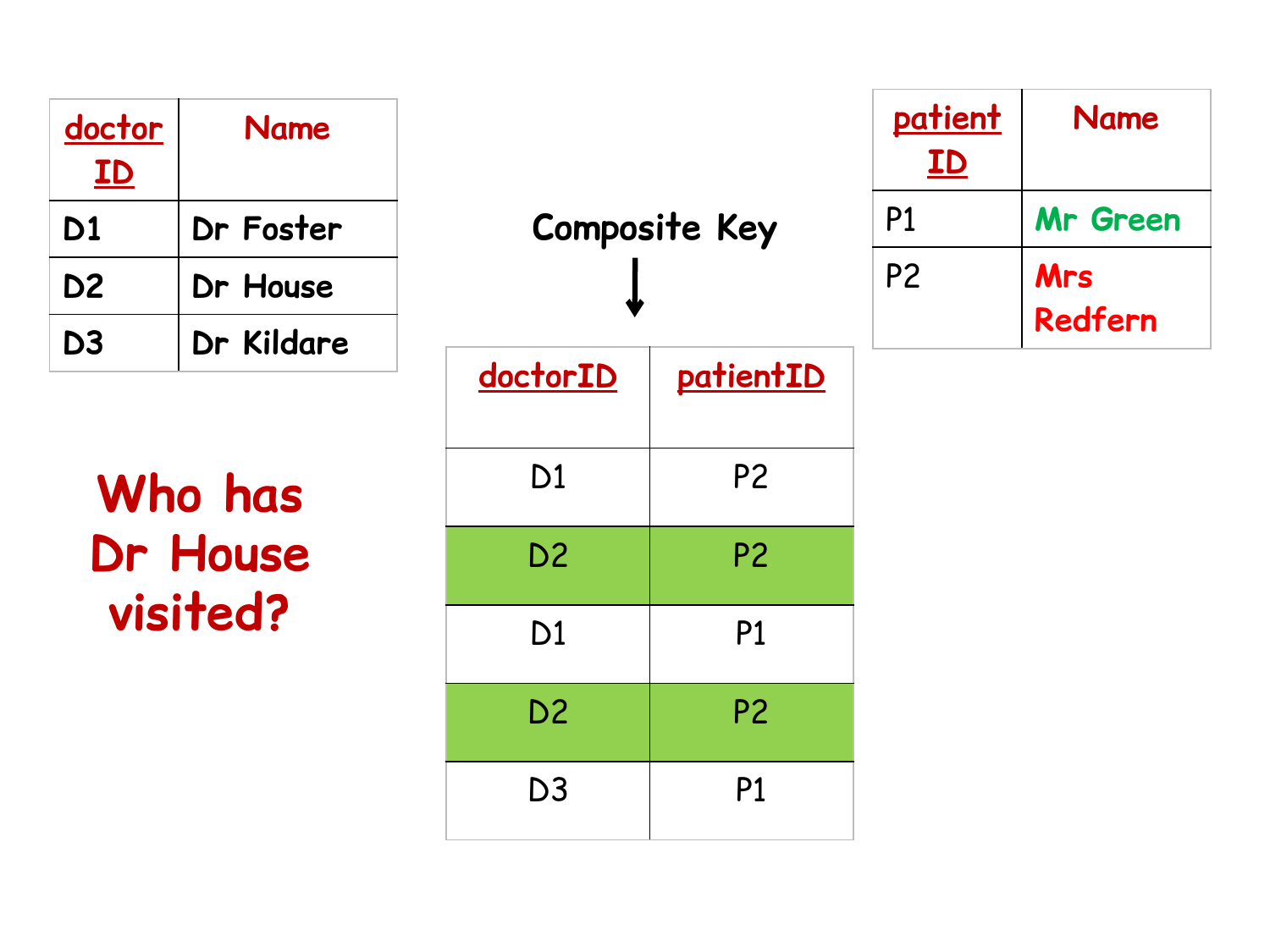

| patientID | Name |
| --- | --- |
| P1 | Mr Green |
| P2 | Mrs Redfern |
| doctorID | Name |
| --- | --- |
| D1 | Dr Foster |
| D2 | Dr House |
| D3 | Dr Kildare |
Composite Key
| doctorID | patientID |
| --- | --- |
| D1 | P2 |
| D2 | P2 |
| D1 | P1 |
| D2 | P2 |
| D3 | P1 |
Who has Dr House visited?